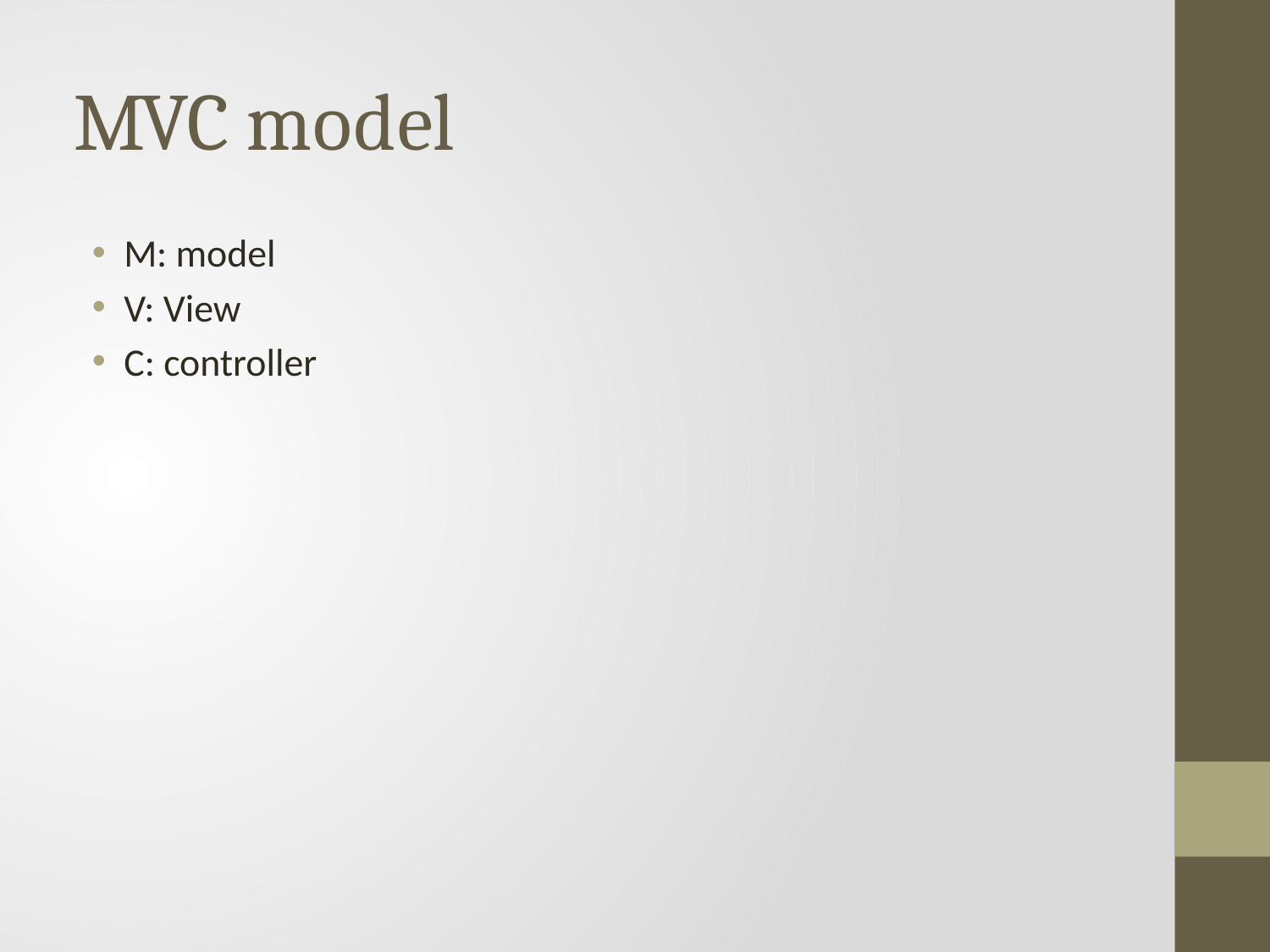

# MVC model
M: model
V: View
C: controller